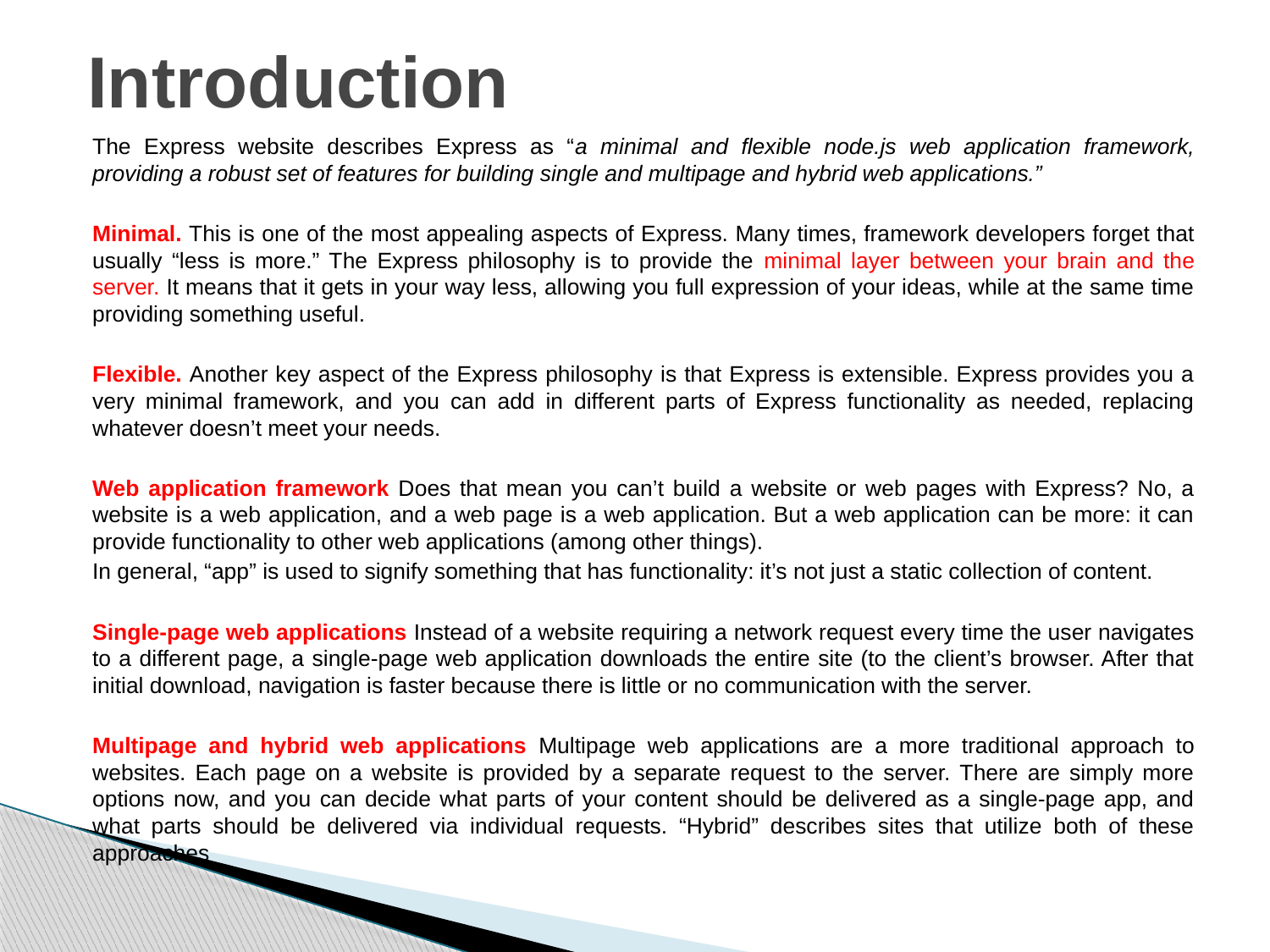

# Introduction
The Express website describes Express as “a minimal and flexible node.js web application framework, providing a robust set of features for building single and multipage and hybrid web applications.”

Minimal. This is one of the most appealing aspects of Express. Many times, framework developers forget that usually “less is more.” The Express philosophy is to provide the minimal layer between your brain and the server. It means that it gets in your way less, allowing you full expression of your ideas, while at the same time providing something useful.

Flexible. Another key aspect of the Express philosophy is that Express is extensible. Express provides you a very minimal framework, and you can add in different parts of Express functionality as needed, replacing whatever doesn’t meet your needs.

Web application framework Does that mean you can’t build a website or web pages with Express? No, a website is a web application, and a web page is a web application. But a web application can be more: it can provide functionality to other web applications (among other things).
In general, “app” is used to signify something that has functionality: it’s not just a static collection of content.

Single-page web applications Instead of a website requiring a network request every time the user navigates to a different page, a single-page web application downloads the entire site (to the client’s browser. After that initial download, navigation is faster because there is little or no communication with the server.

Multipage and hybrid web applications Multipage web applications are a more traditional approach to websites. Each page on a website is provided by a separate request to the server. There are simply more options now, and you can decide what parts of your content should be delivered as a single-page app, and what parts should be delivered via individual requests. “Hybrid” describes sites that utilize both of these approaches